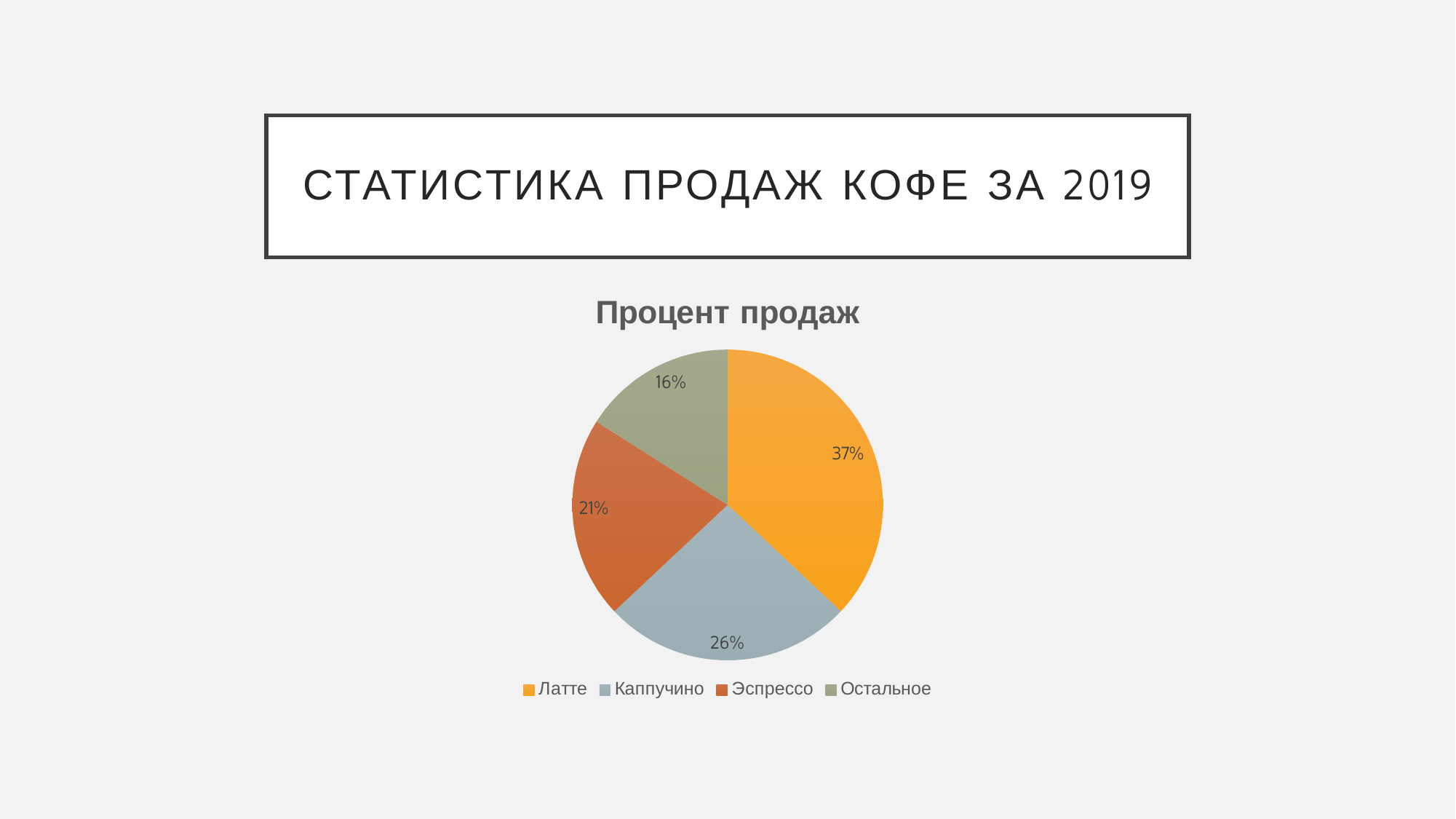

# Статистика продаж кофе за 2019

### Chart:

| Category | Процент продаж |
|---|---|
| Латте | 37.0 |
| Каппучино | 26.0 |
| Эспрессо | 21.0 |
| Остальное | 16.0 |